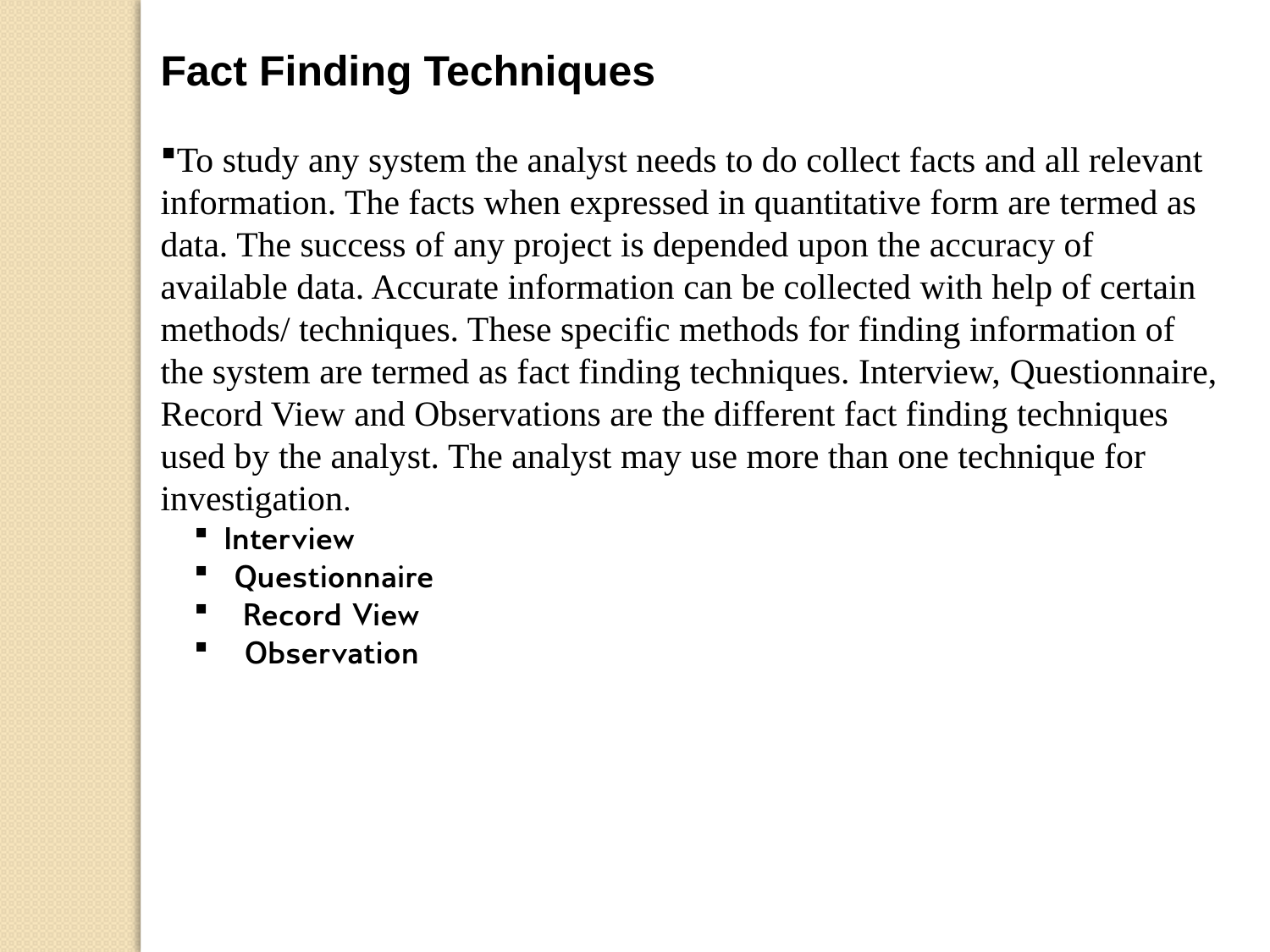

Fact Finding Techniques

To study any system the analyst needs to do collect facts and all relevant information. The facts when expressed in quantitative form are termed as data. The success of any project is depended upon the accuracy of available data. Accurate information can be collected with help of certain methods/ techniques. These specific methods for finding information of the system are termed as fact finding techniques. Interview, Questionnaire, Record View and Observations are the different fact finding techniques used by the analyst. The analyst may use more than one technique for investigation.
Interview
 Questionnaire
  Record View
  Observation